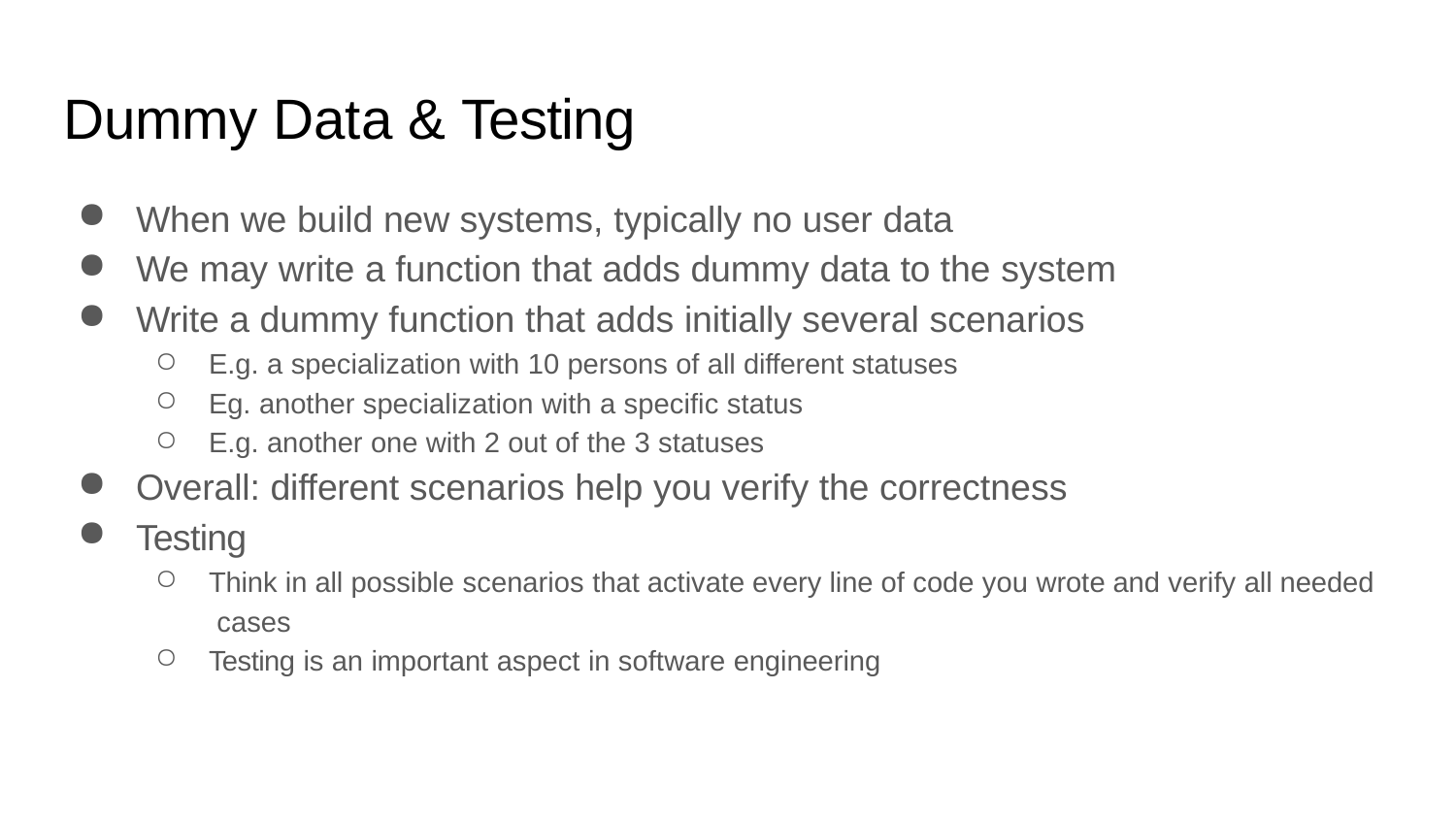

# Dummy Data & Testing
When we build new systems, typically no user data
We may write a function that adds dummy data to the system
Write a dummy function that adds initially several scenarios
E.g. a specialization with 10 persons of all different statuses
Eg. another specialization with a specific status
E.g. another one with 2 out of the 3 statuses
Overall: different scenarios help you verify the correctness
Testing
Think in all possible scenarios that activate every line of code you wrote and verify all needed  cases
Testing is an important aspect in software engineering